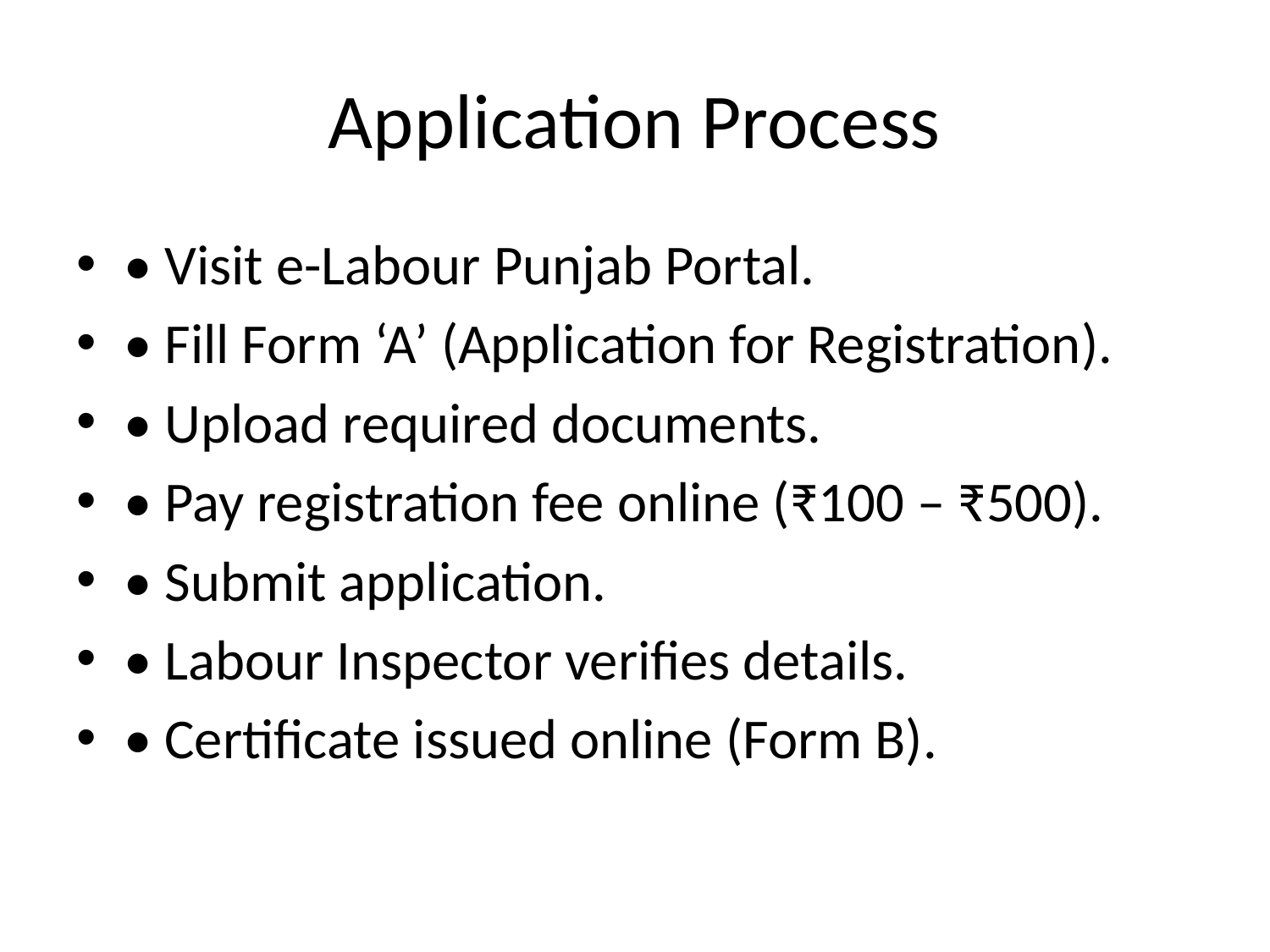

# Application Process
• Visit e-Labour Punjab Portal.
• Fill Form ‘A’ (Application for Registration).
• Upload required documents.
• Pay registration fee online (₹100 – ₹500).
• Submit application.
• Labour Inspector verifies details.
• Certificate issued online (Form B).